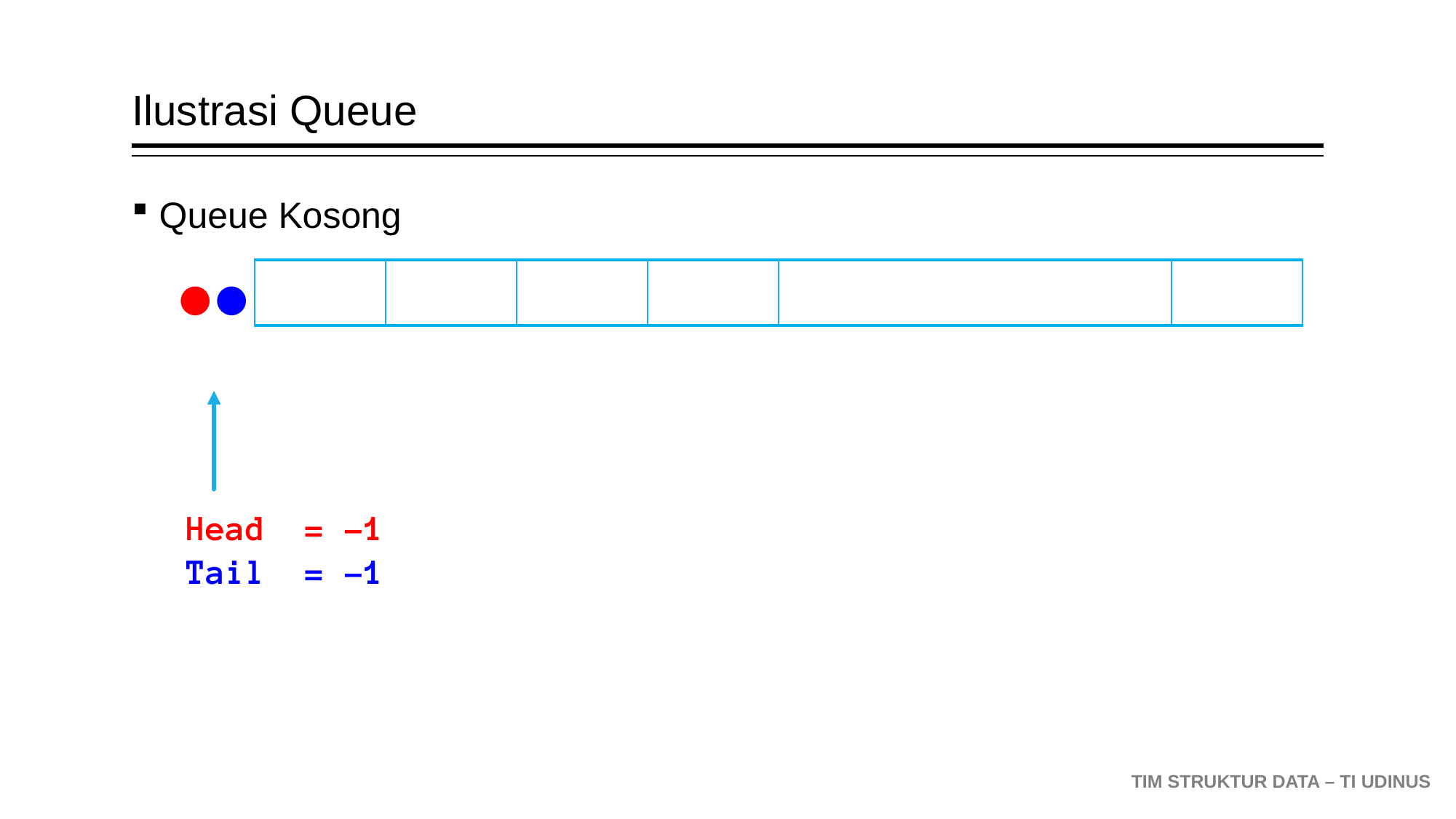

# Ilustrasi Queue
Queue Kosong
●●
|  |  |  |  |  |  |
| --- | --- | --- | --- | --- | --- |
| 0 | 1 | 2 | 3 | … | n |
Head  = -1
Tail  = -1